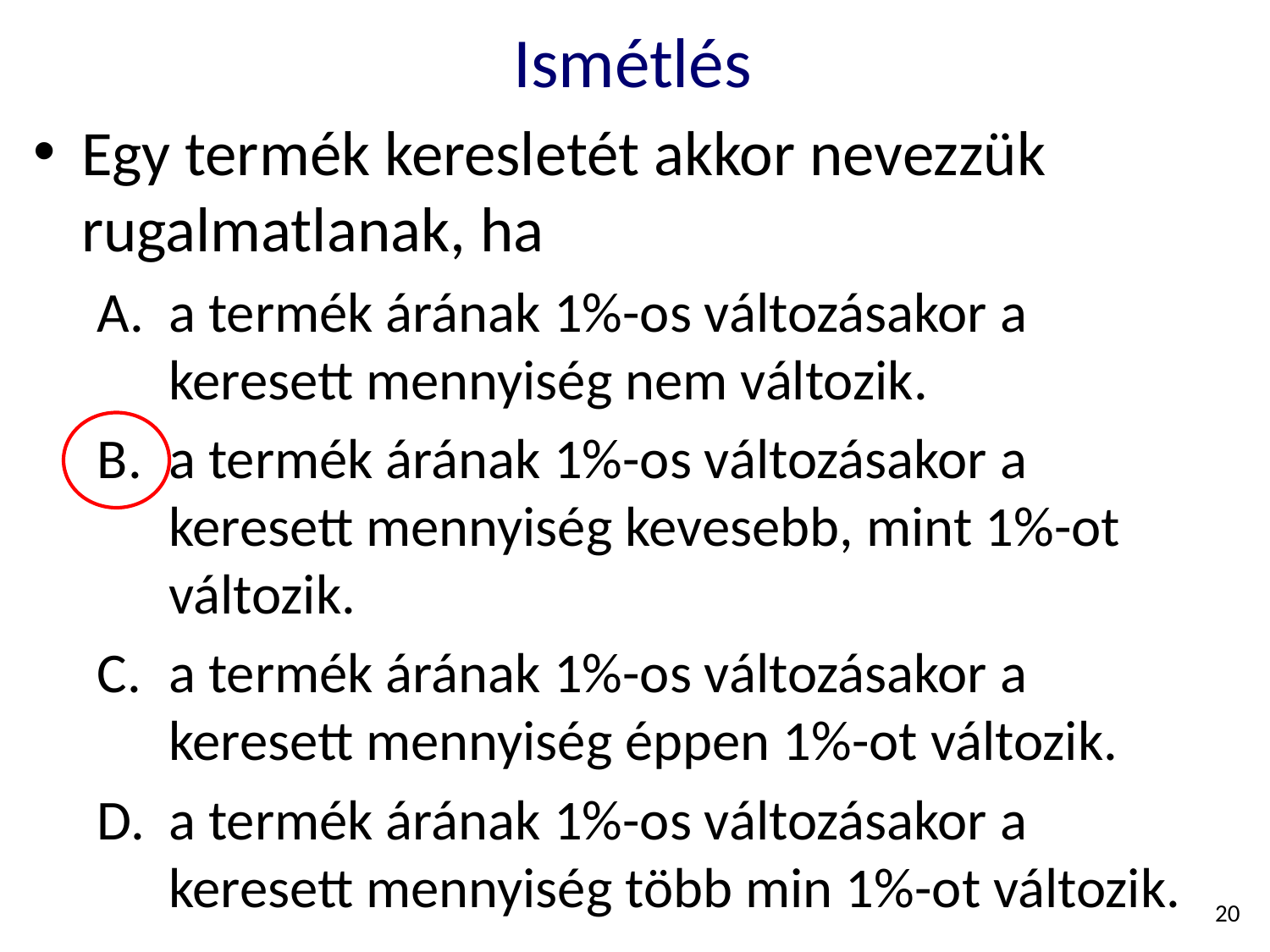

# Ismétlés
Egy termék keresletét akkor nevezzük rugalmatlanak, ha
a termék árának 1%-os változásakor a keresett mennyiség nem változik.
a termék árának 1%-os változásakor a keresett mennyiség kevesebb, mint 1%-ot változik.
a termék árának 1%-os változásakor a keresett mennyiség éppen 1%-ot változik.
a termék árának 1%-os változásakor a keresett mennyiség több min 1%-ot változik.

20